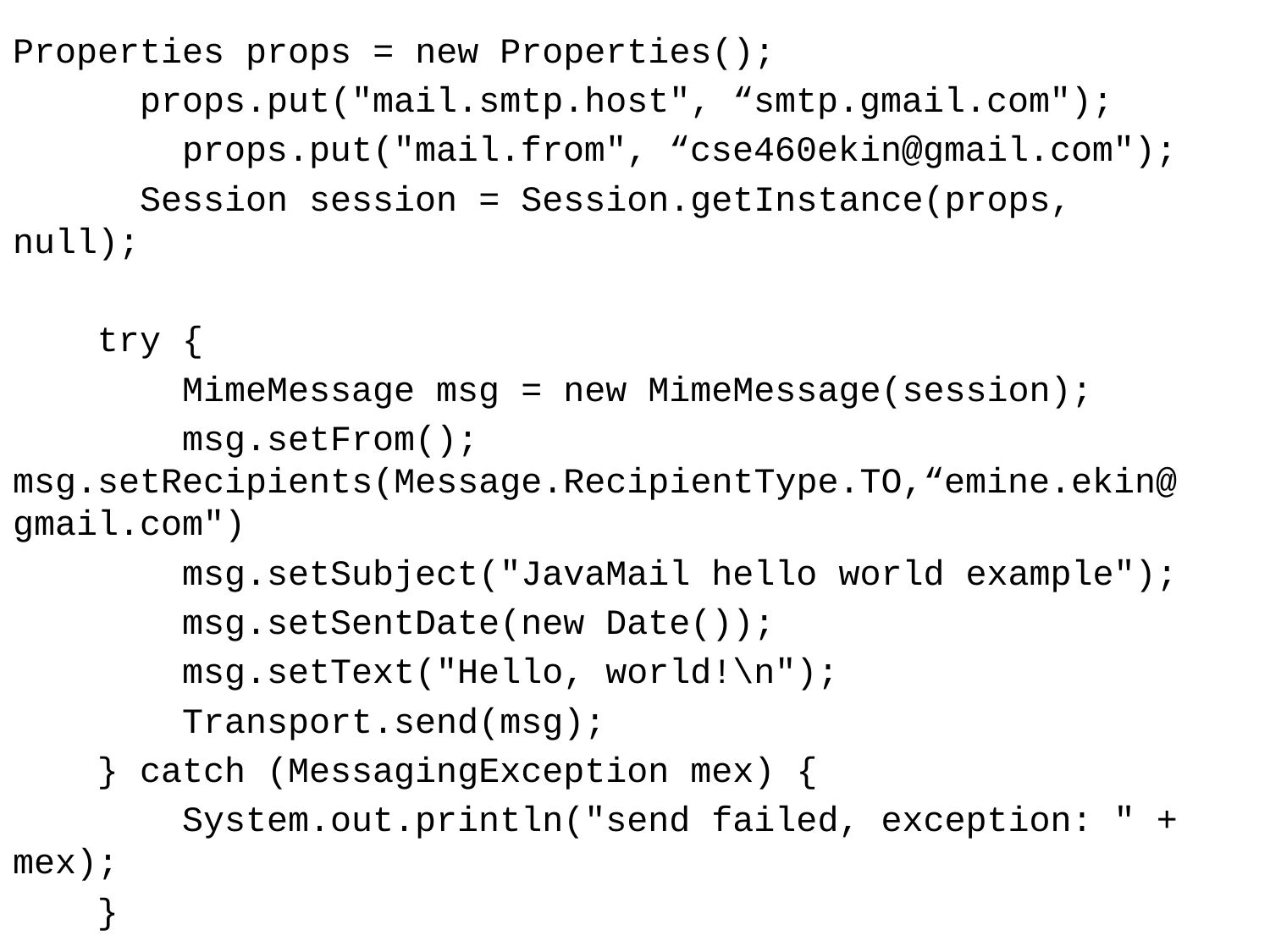

Properties props = new Properties();
	props.put("mail.smtp.host", “smtp.gmail.com");
        props.put("mail.from", “cse460ekin@gmail.com");
    	Session session = Session.getInstance(props, null);

    try {
        MimeMessage msg = new MimeMessage(session);
        msg.setFrom(); 	msg.setRecipients(Message.RecipientType.TO,“emine.ekin@gmail.com")
        msg.setSubject("JavaMail hello world example");
        msg.setSentDate(new Date());
        msg.setText("Hello, world!\n");
        Transport.send(msg);
    } catch (MessagingException mex) {
        System.out.println("send failed, exception: " + mex);
    }